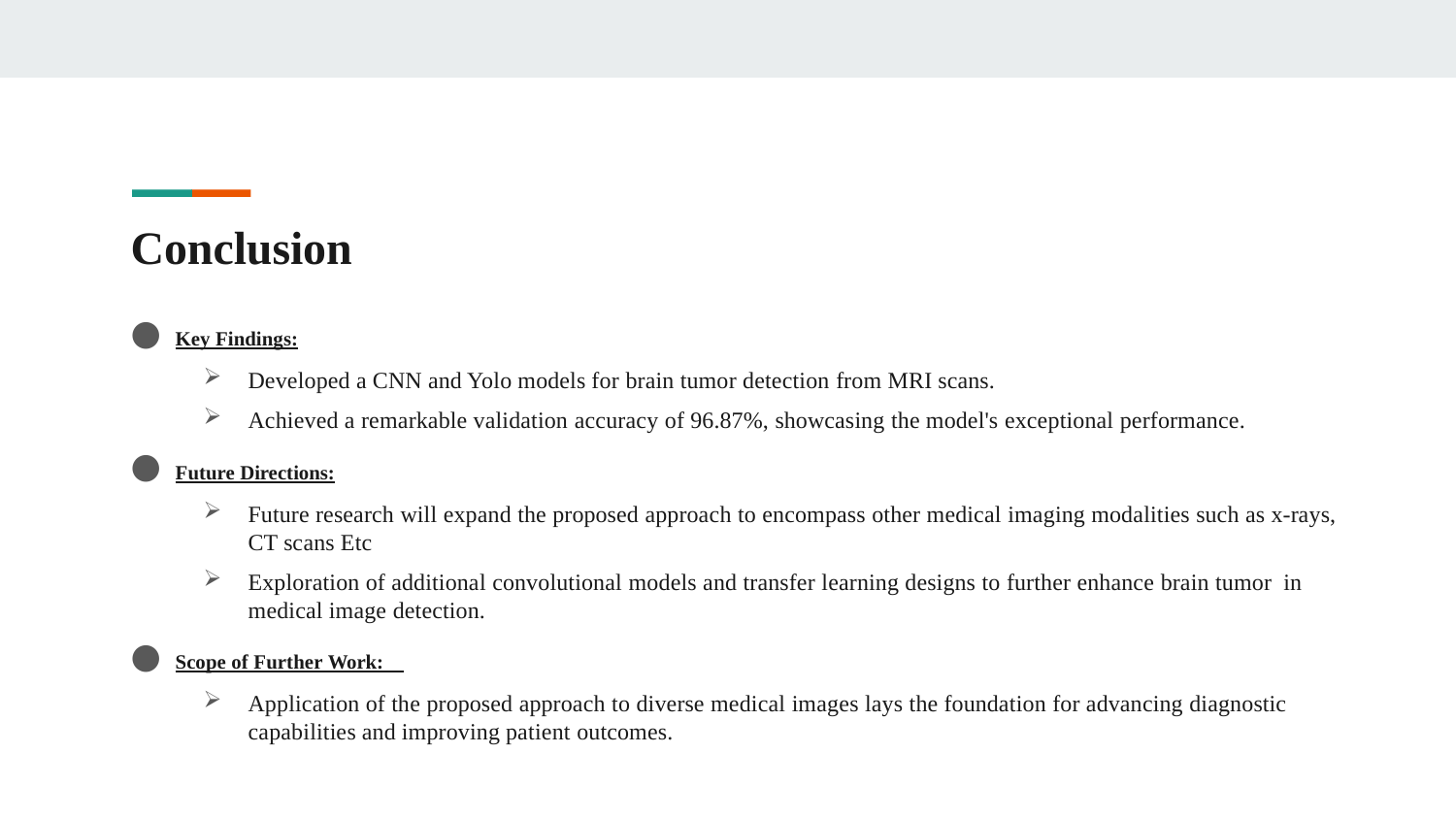

# Conclusion
Key Findings:
Developed a CNN and Yolo models for brain tumor detection from MRI scans.
Achieved a remarkable validation accuracy of 96.87%, showcasing the model's exceptional performance.
Future Directions:
Future research will expand the proposed approach to encompass other medical imaging modalities such as x-rays, CT scans Etc
Exploration of additional convolutional models and transfer learning designs to further enhance brain tumor  in medical image detection.
Scope of Further Work:
Application of the proposed approach to diverse medical images lays the foundation for advancing diagnostic       capabilities and improving patient outcomes.